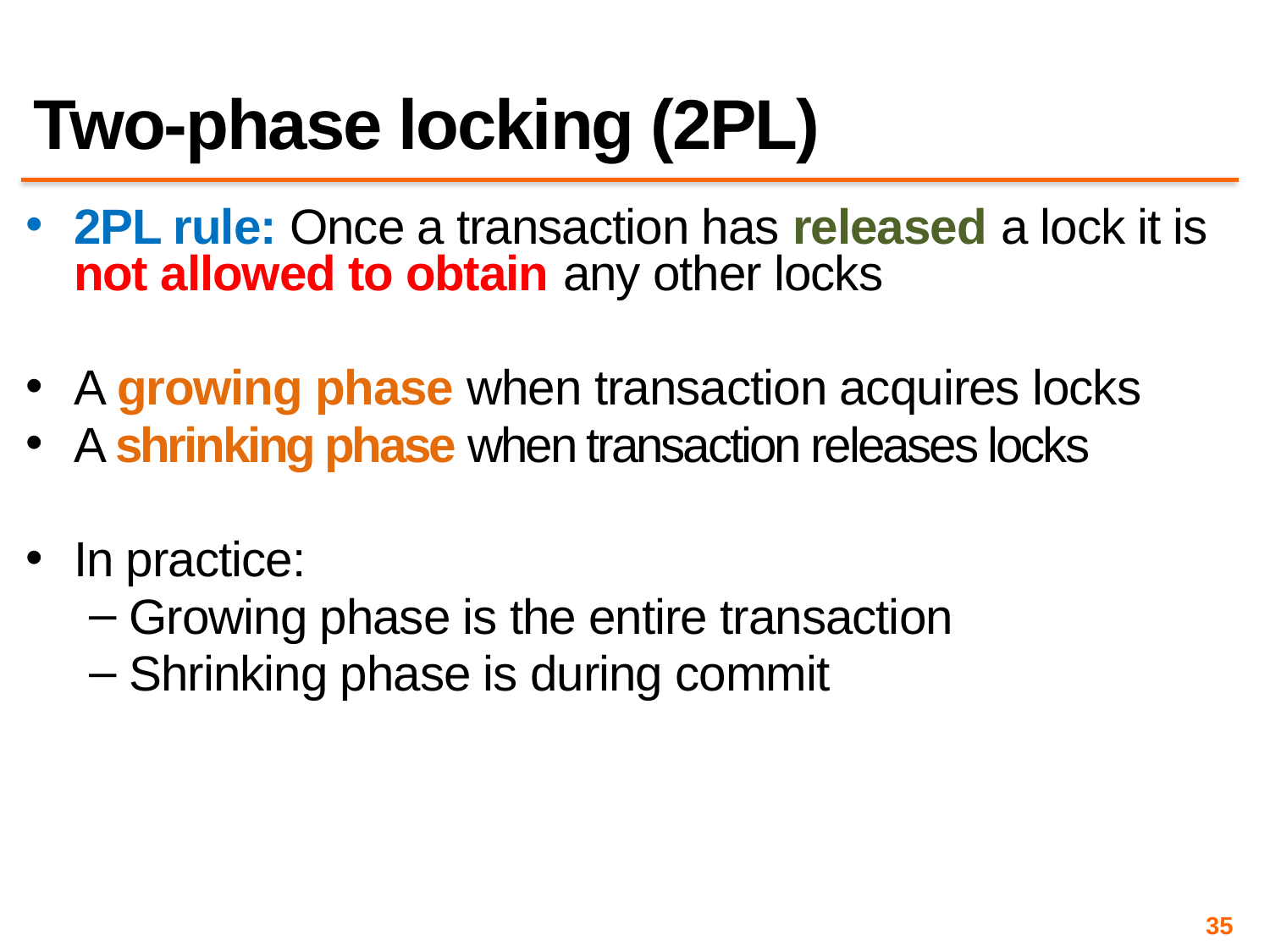

# Two-phase locking (2PL)
2PL rule: Once a transaction has released a lock it is not allowed to obtain any other locks

A growing phase when transaction acquires locks
A shrinking phase when transaction releases locks

In practice:
Growing phase is the entire transaction
Shrinking phase is during commit
35